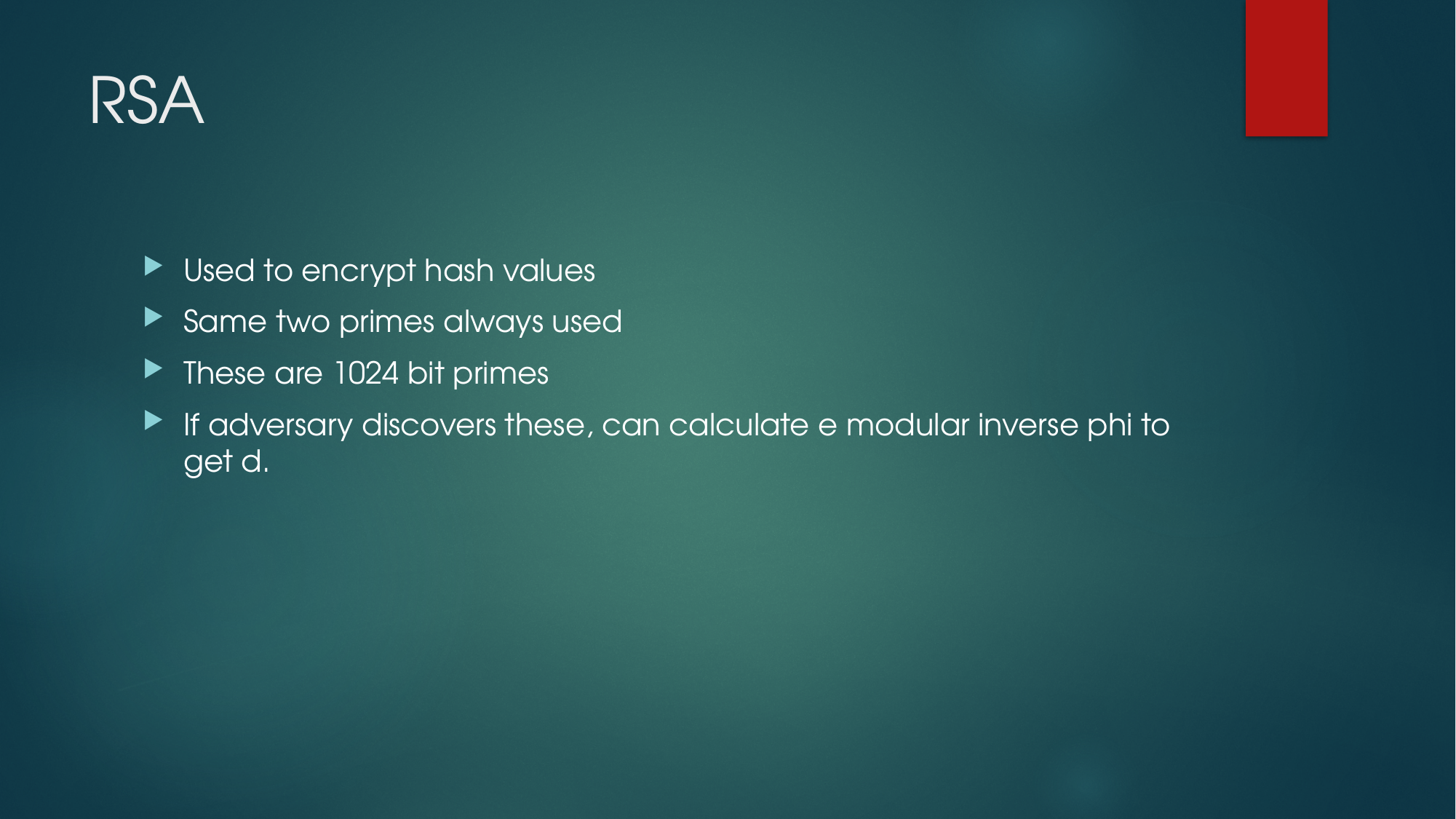

# RSA
Used to encrypt hash values
Same two primes always used
These are 1024 bit primes
If adversary discovers these, can calculate e modular inverse phi to get d.